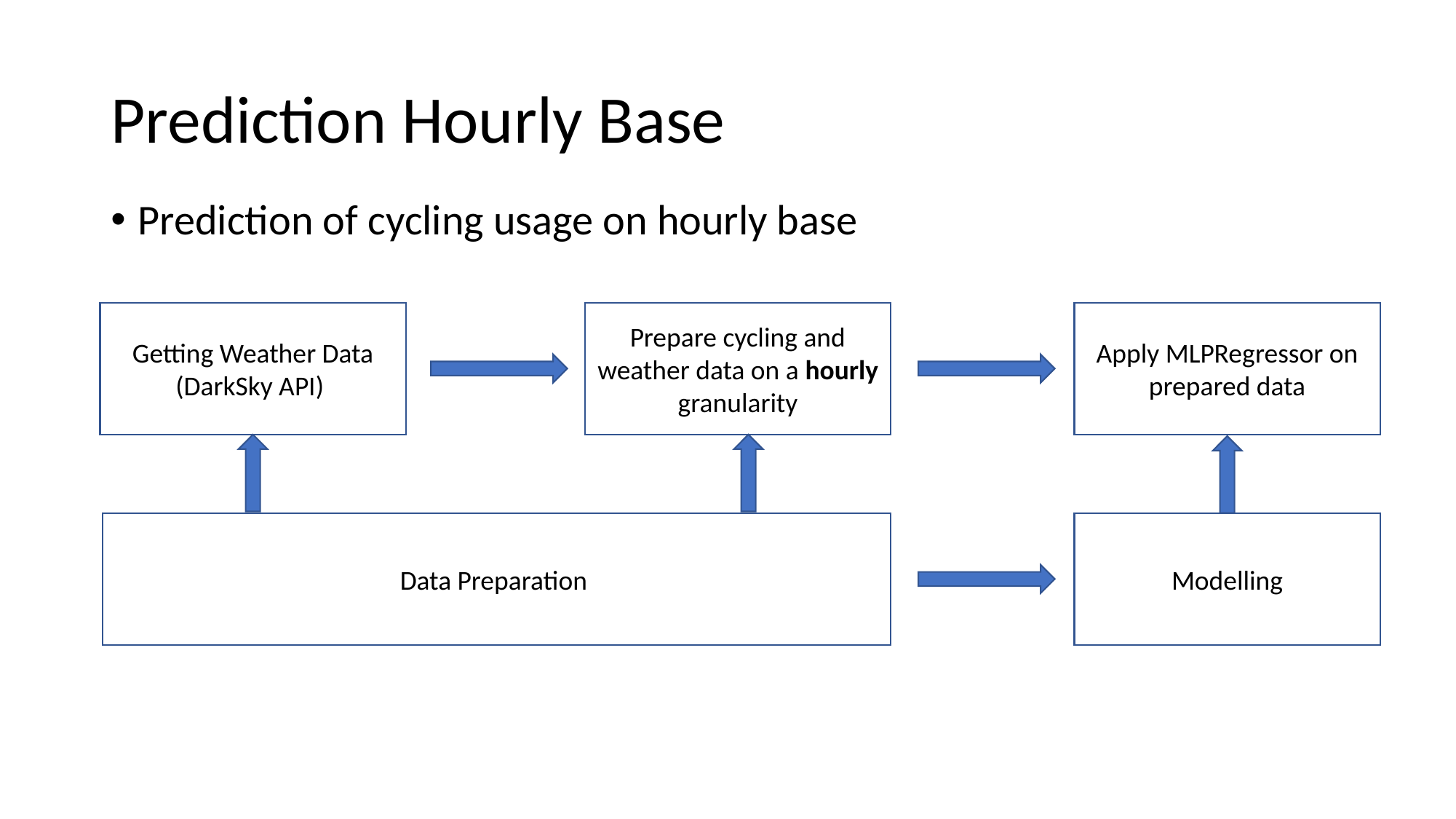

# Prediction Hourly Base

Prediction of cycling usage on hourly base
Getting Weather Data (DarkSky API)
Prepare cycling and weather data on a hourly granularity
Apply MLPRegressor on prepared data

Modelling
Data Preparation